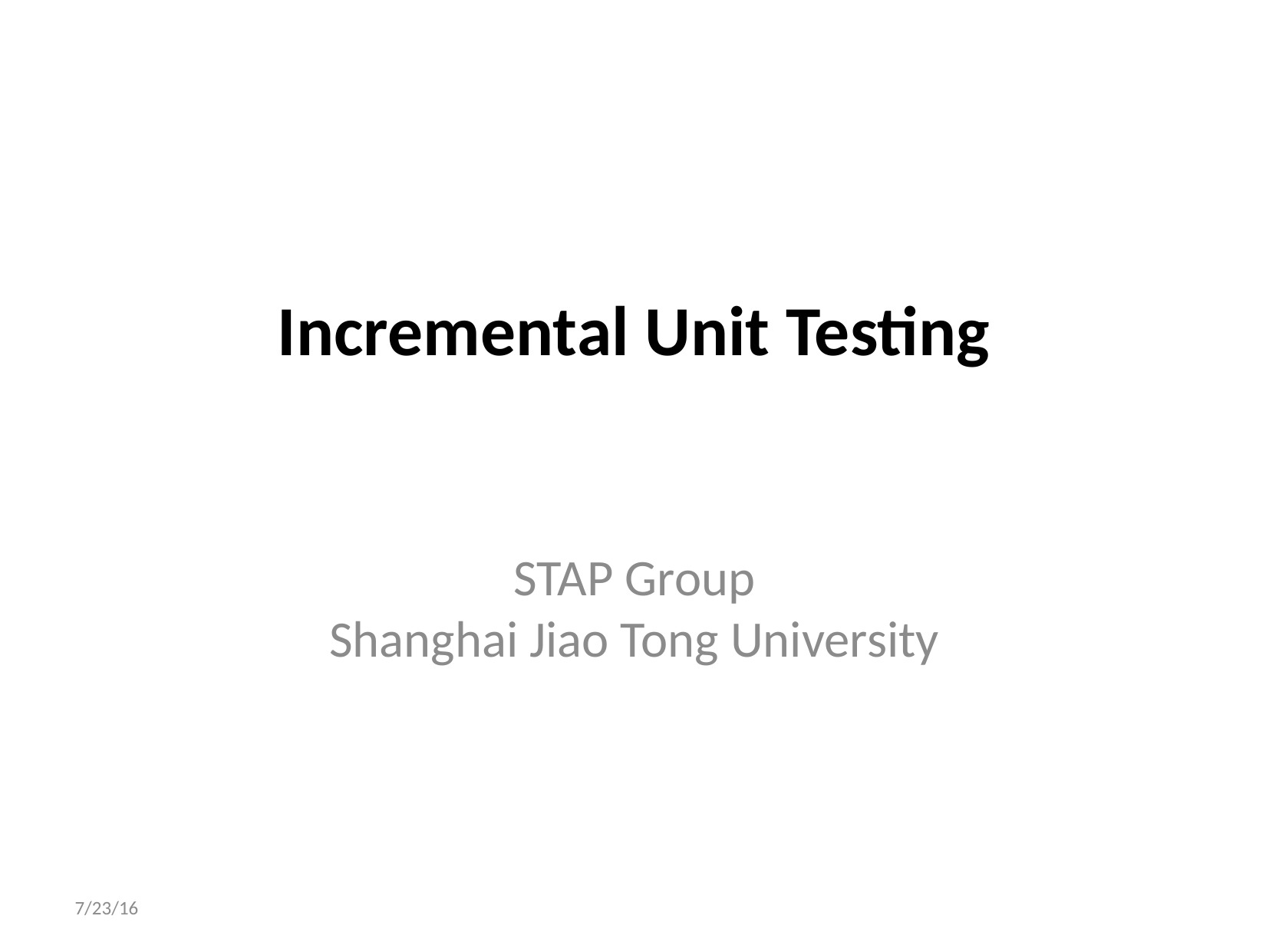

Incremental Unit Testing
STAP Group
Shanghai Jiao Tong University

7/23/16